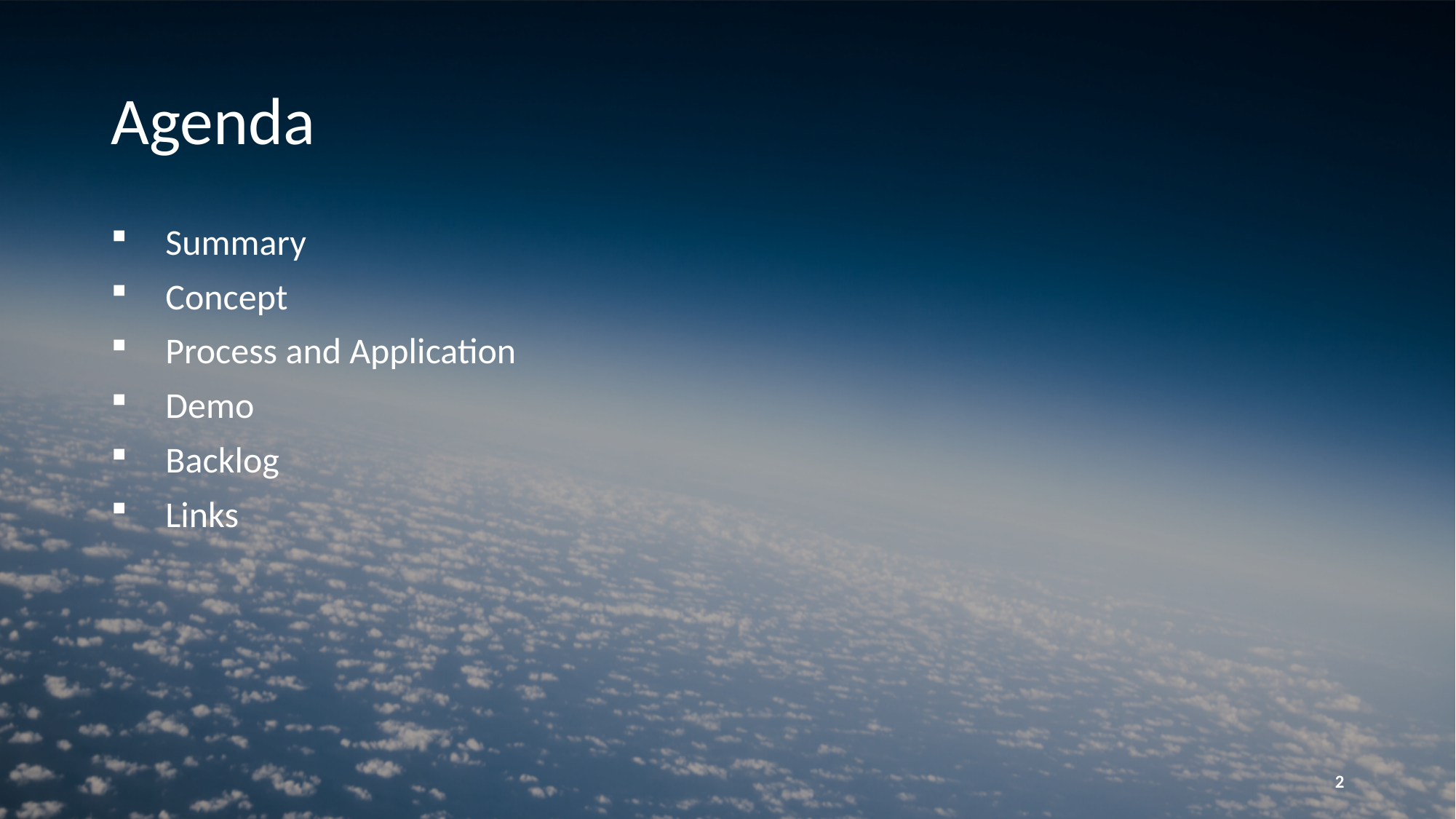

# Agenda
Summary
Concept
Process and Application
Demo
Backlog
Links
2